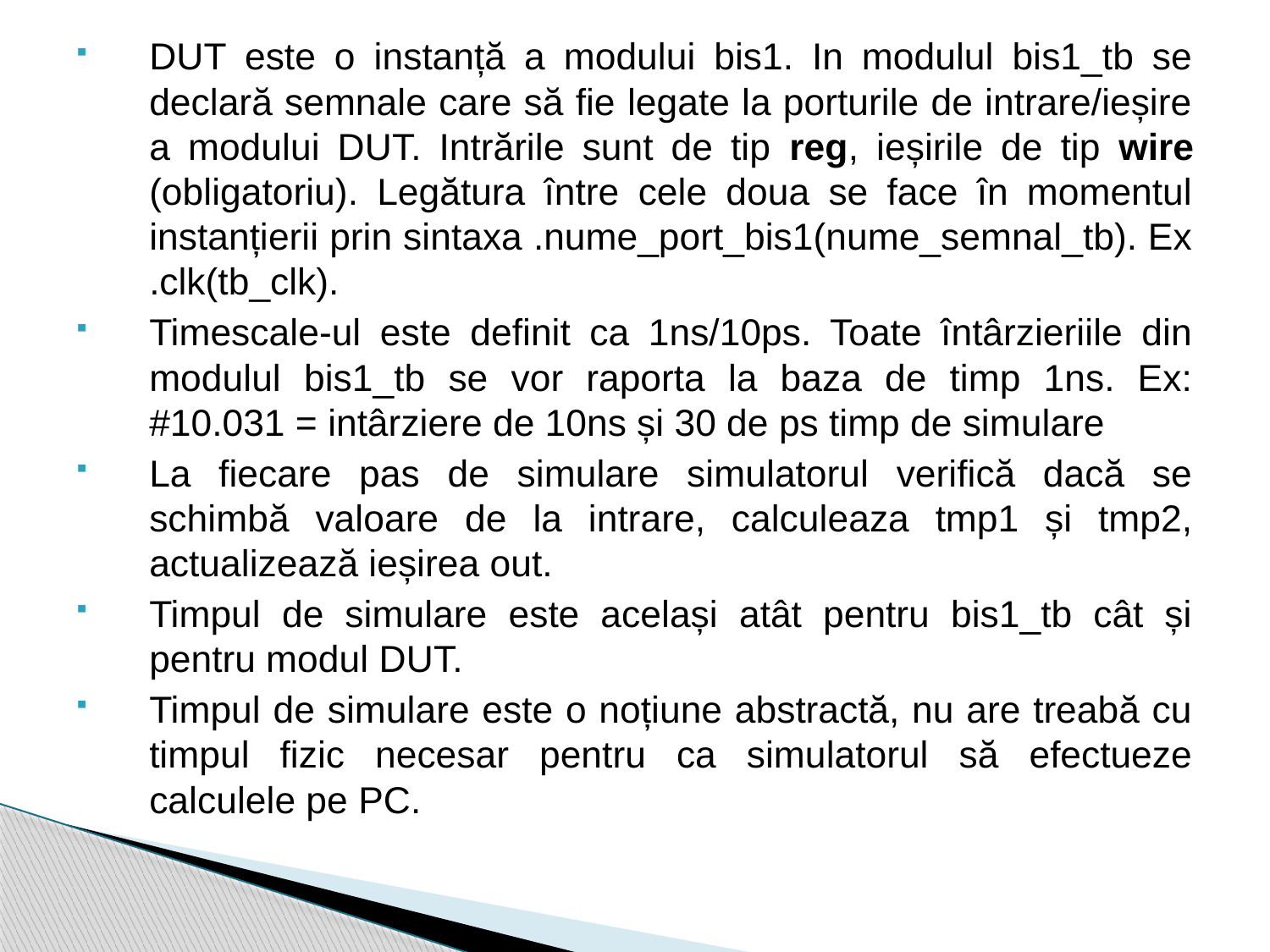

DUT este o instanță a modului bis1. In modulul bis1_tb se declară semnale care să fie legate la porturile de intrare/ieșire a modului DUT. Intrările sunt de tip reg, ieșirile de tip wire (obligatoriu). Legătura între cele doua se face în momentul instanțierii prin sintaxa .nume_port_bis1(nume_semnal_tb). Ex .clk(tb_clk).
Timescale-ul este definit ca 1ns/10ps. Toate întârzieriile din modulul bis1_tb se vor raporta la baza de timp 1ns. Ex: #10.031 = intârziere de 10ns și 30 de ps timp de simulare
La fiecare pas de simulare simulatorul verifică dacă se schimbă valoare de la intrare, calculeaza tmp1 și tmp2, actualizează ieșirea out.
Timpul de simulare este același atât pentru bis1_tb cât și pentru modul DUT.
Timpul de simulare este o noțiune abstractă, nu are treabă cu timpul fizic necesar pentru ca simulatorul să efectueze calculele pe PC.